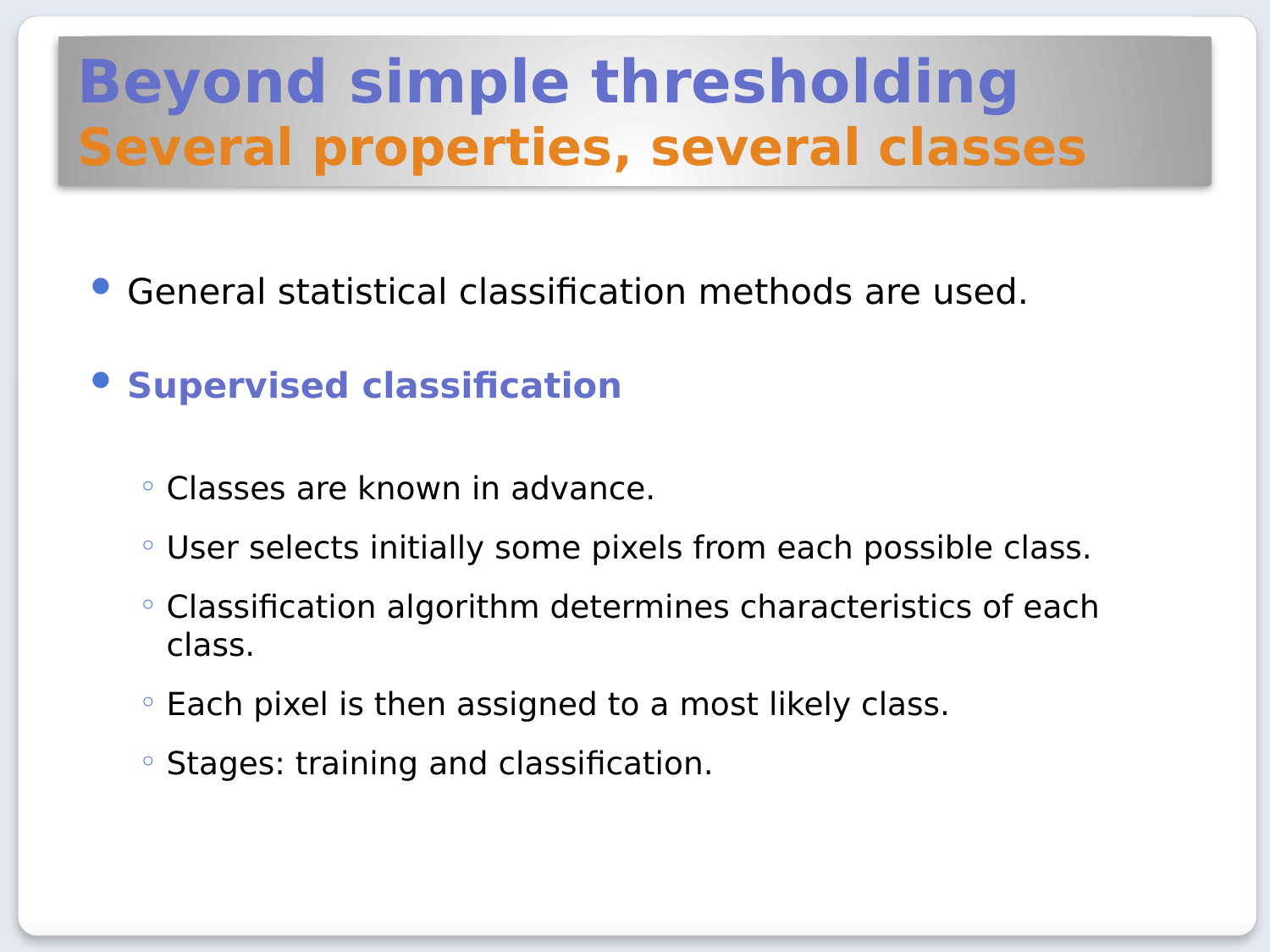

# Beyond simple thresholding Several properties, several classes
General statistical classification methods are used.

Supervised classification

Classes are known in advance.
User selects initially some pixels from each possible class.
Classification algorithm determines characteristics of each class.
Each pixel is then assigned to a most likely class.
Stages: training and classification.